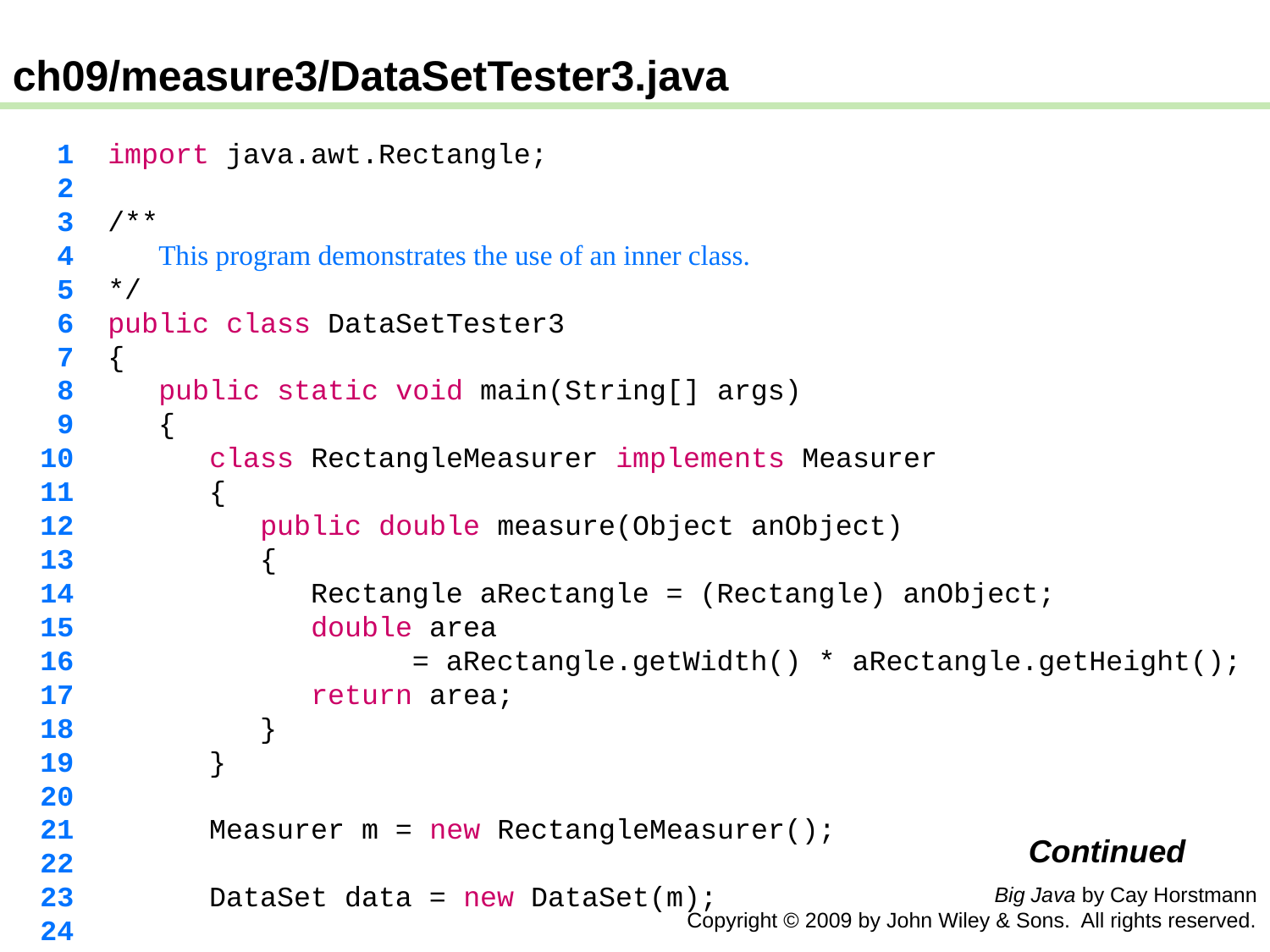

ch09/measure3/DataSetTester3.java
  1  import java.awt.Rectangle;
  2
  3  /**
  4     This program demonstrates the use of an inner class.
  5  */
  6  public class DataSetTester3
  7  {
  8     public static void main(String[] args)
  9     {
 10        class RectangleMeasurer implements Measurer
 11        {
 12           public double measure(Object anObject)
 13           {
 14              Rectangle aRectangle = (Rectangle) anObject;
 15              double area
 16                    = aRectangle.getWidth() * aRectangle.getHeight();
 17              return area;
 18           }
 19        }
 20
 21        Measurer m = new RectangleMeasurer();
 22
 23        DataSet data = new DataSet(m);
 24
Continued